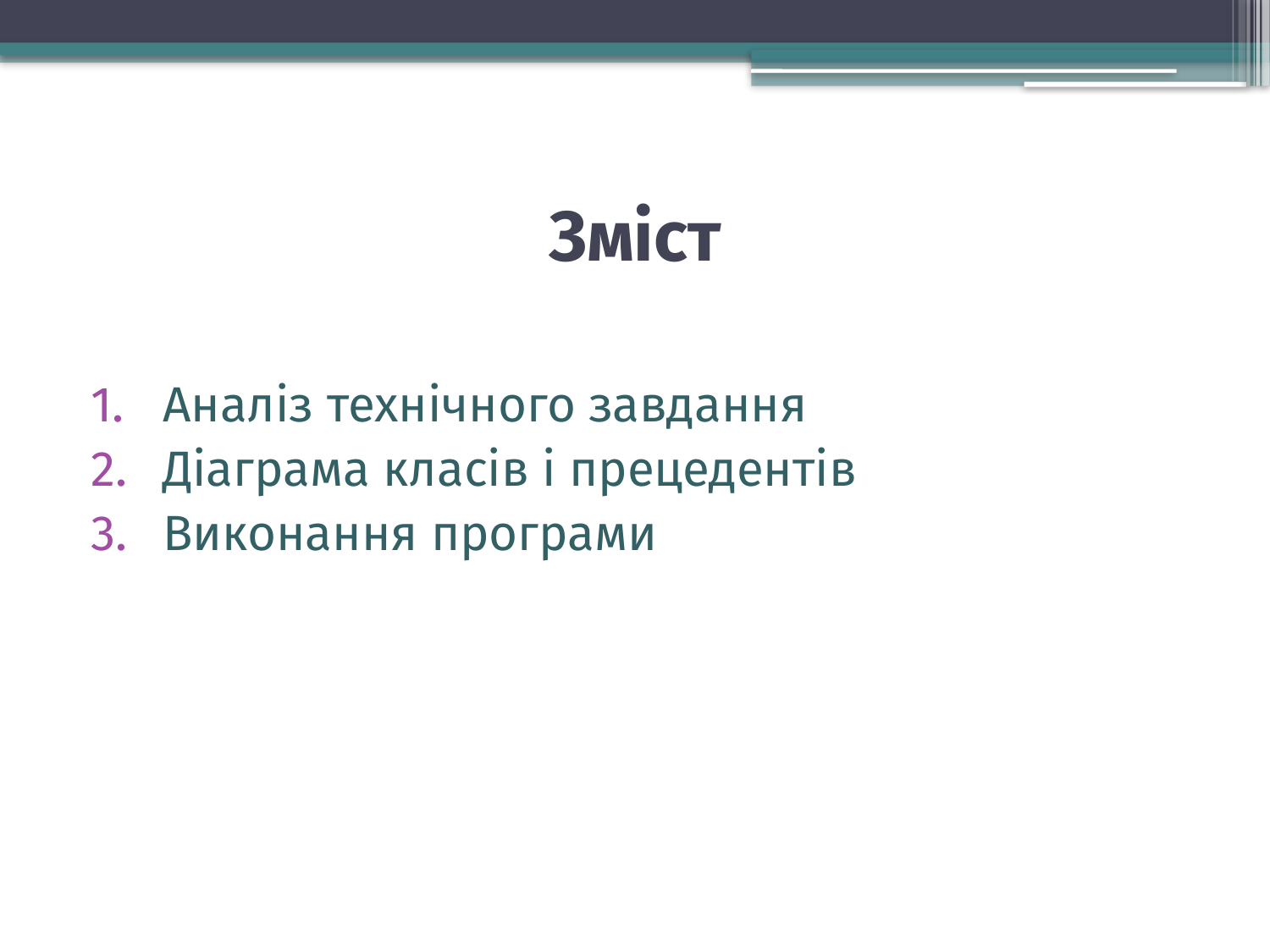

# Зміст
Аналіз технічного завдання
Діаграма класів і прецедентів
Виконання програми